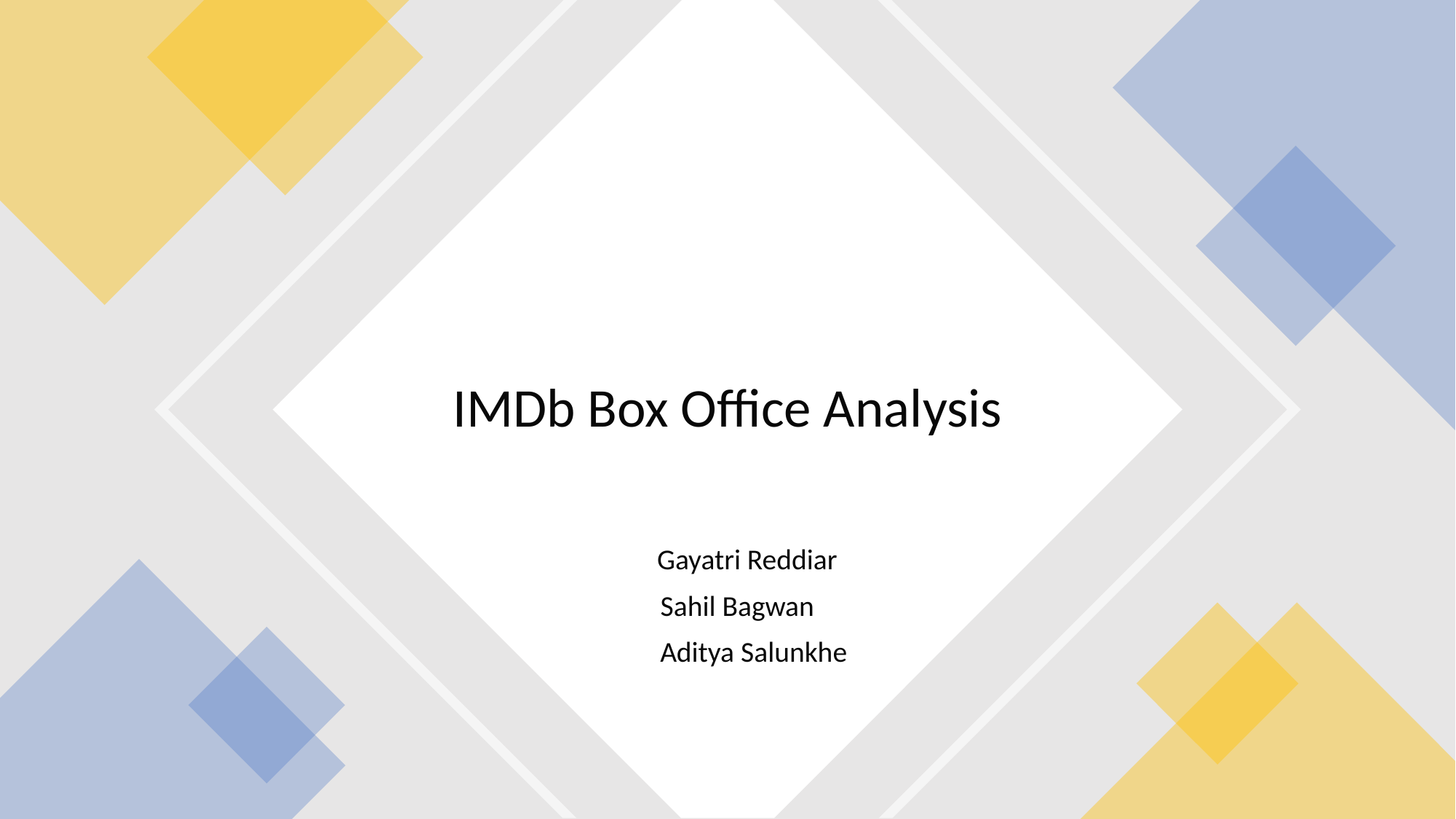

# IMDb Box Office Analysis
      Gayatri Reddiar
   Sahil Bagwan
        Aditya Salunkhe